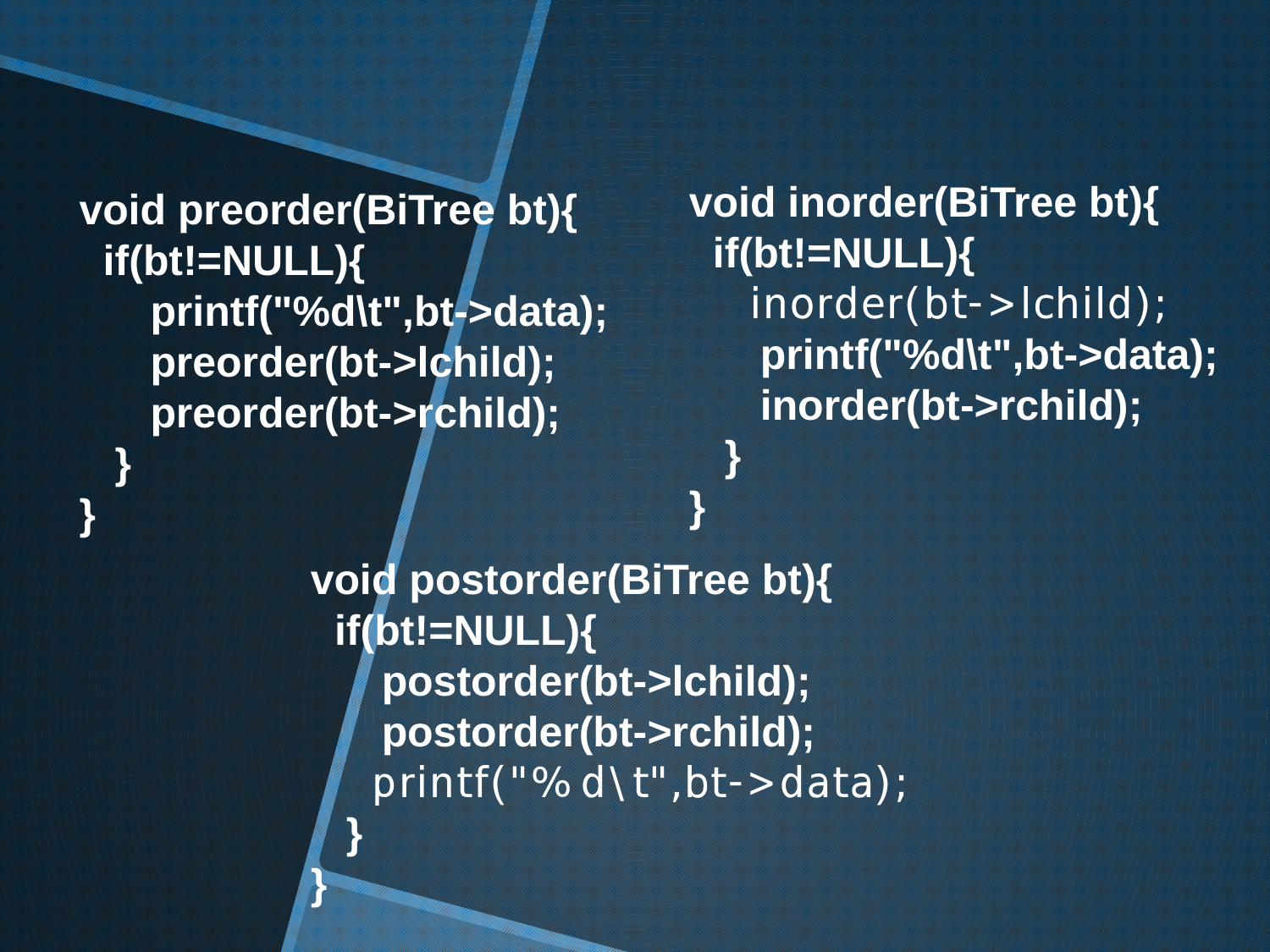

void inorder(BiTree bt){
  if(bt!=NULL){
     inorder(bt->lchild);
      printf("%d\t",bt->data);
      inorder(bt->rchild);
   }
}
void preorder(BiTree bt){
  if(bt!=NULL){
      printf("%d\t",bt->data);
      preorder(bt->lchild);
      preorder(bt->rchild);
   }
}
void postorder(BiTree bt){
  if(bt!=NULL){
      postorder(bt->lchild);
      postorder(bt->rchild);
     printf("%d\t",bt->data);
   }
}